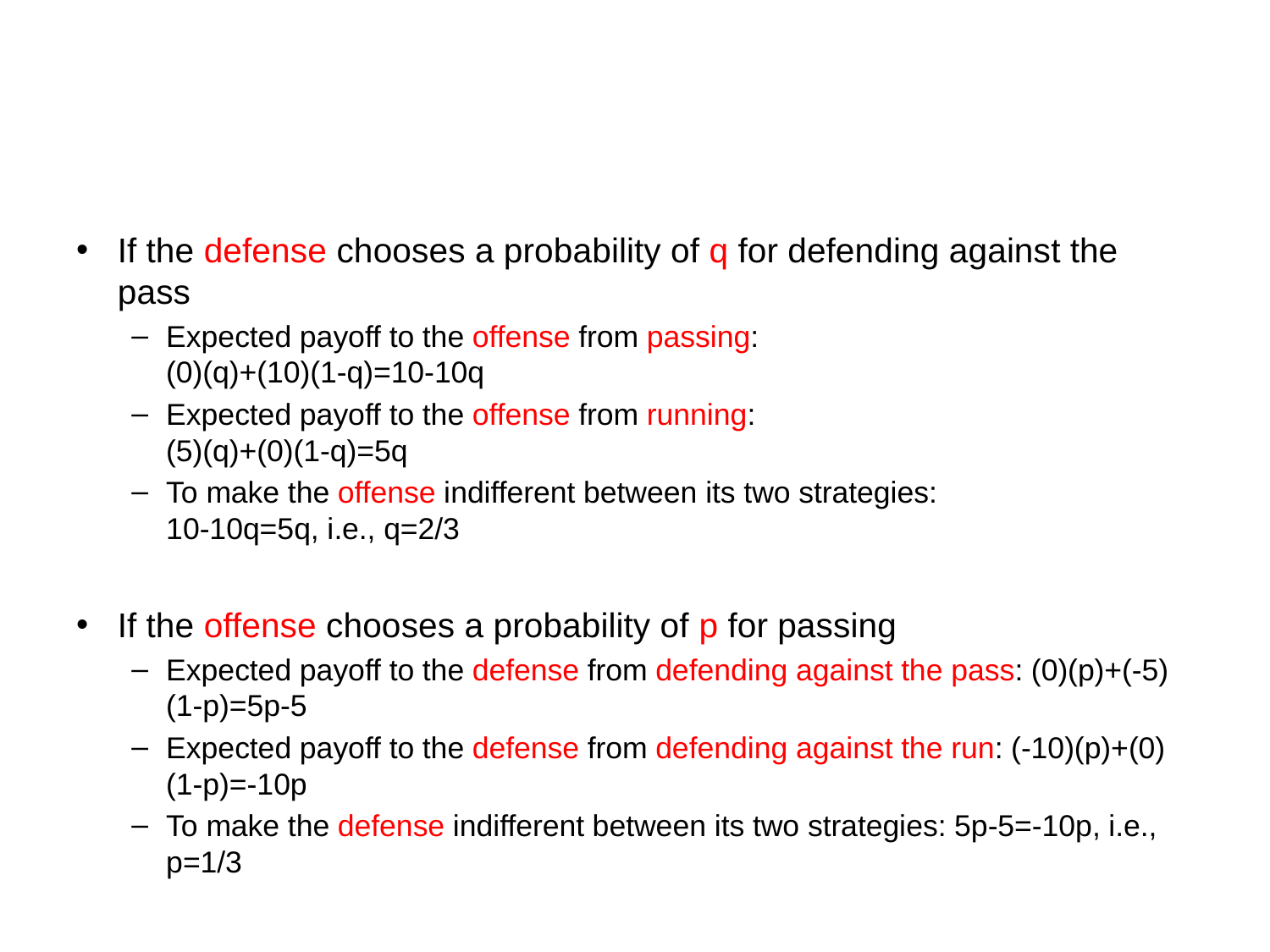

#
If the defense chooses a probability of q for defending against the pass
Expected payoff to the offense from passing:
(0)(q)+(10)(1-q)=10-10q
Expected payoff to the offense from running:
(5)(q)+(0)(1-q)=5q
To make the offense indifferent between its two strategies:
10-10q=5q, i.e., q=2/3

If the offense chooses a probability of p for passing
Expected payoff to the defense from defending against the pass: (0)(p)+(-5)(1-p)=5p-5
Expected payoff to the defense from defending against the run: (-10)(p)+(0)(1-p)=-10p
To make the defense indifferent between its two strategies: 5p-5=-10p, i.e., p=1/3